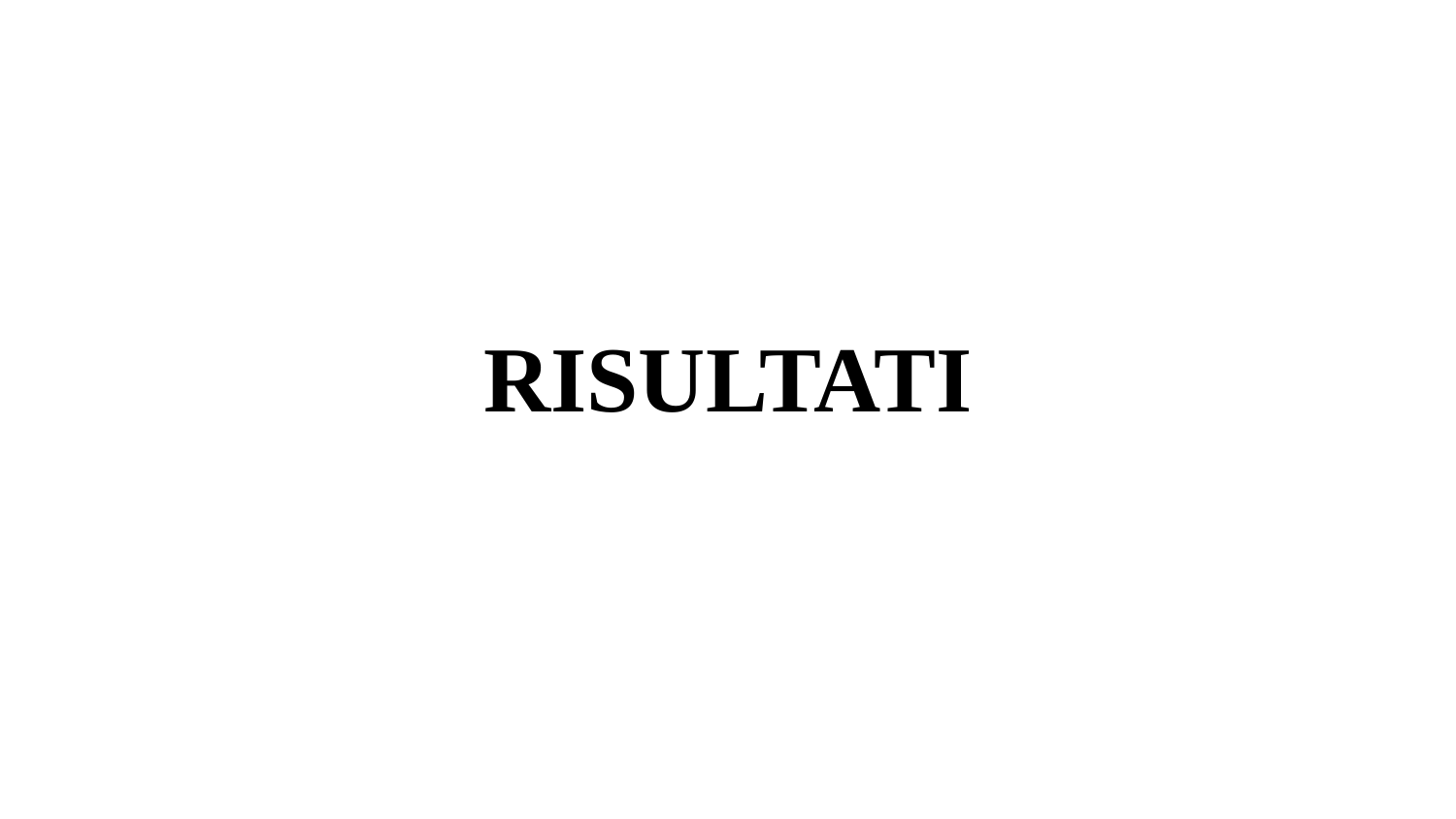

# RISULTATI
Controlli (empty vector, myo-3, wee-1.3)
ani-1, lev-11,mlc-4,, rho-1, unc-45
 let-502,  mlc-5, par-6